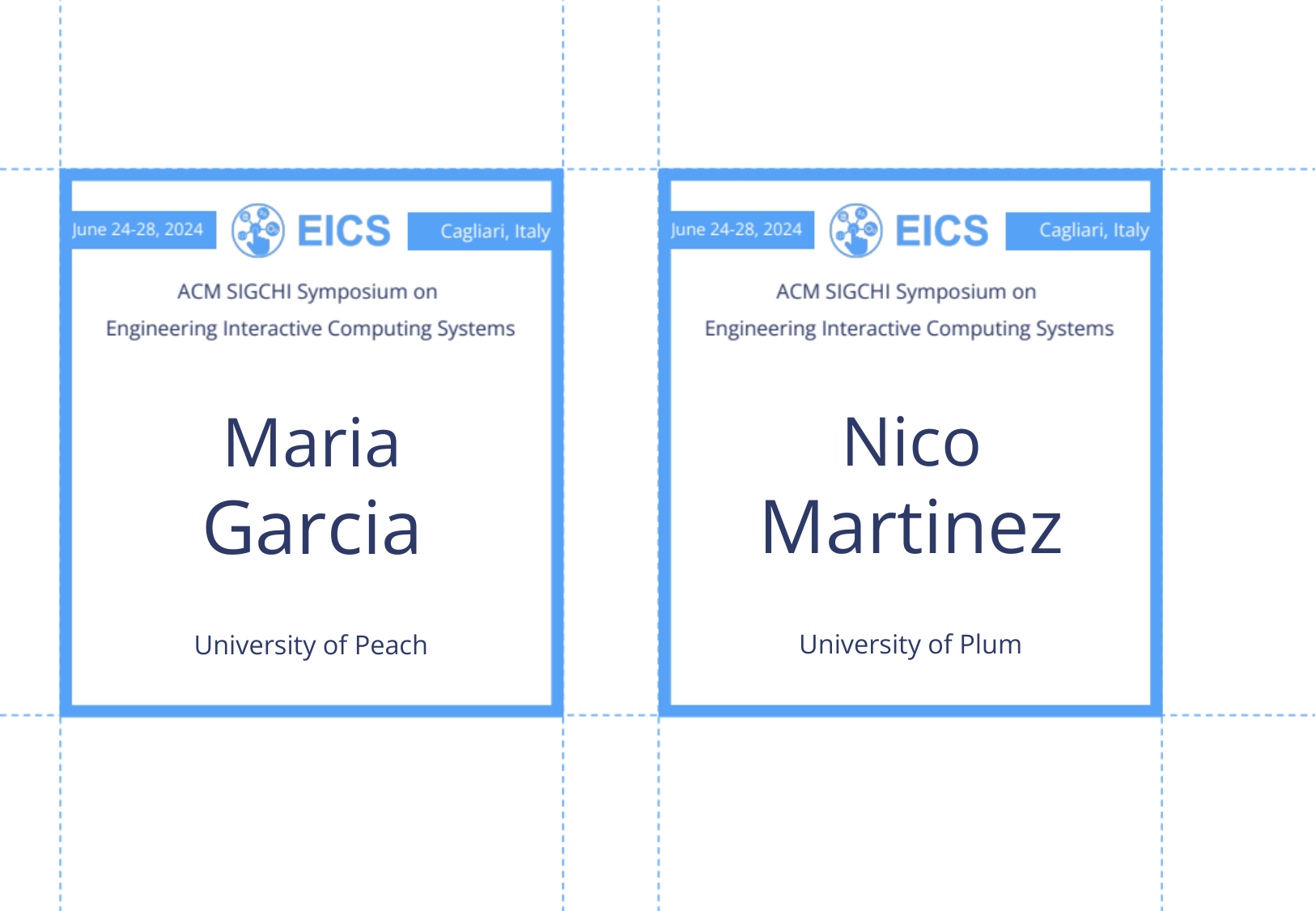

Nico
Martinez
Maria
Garcia
University of Plum
University of Peach